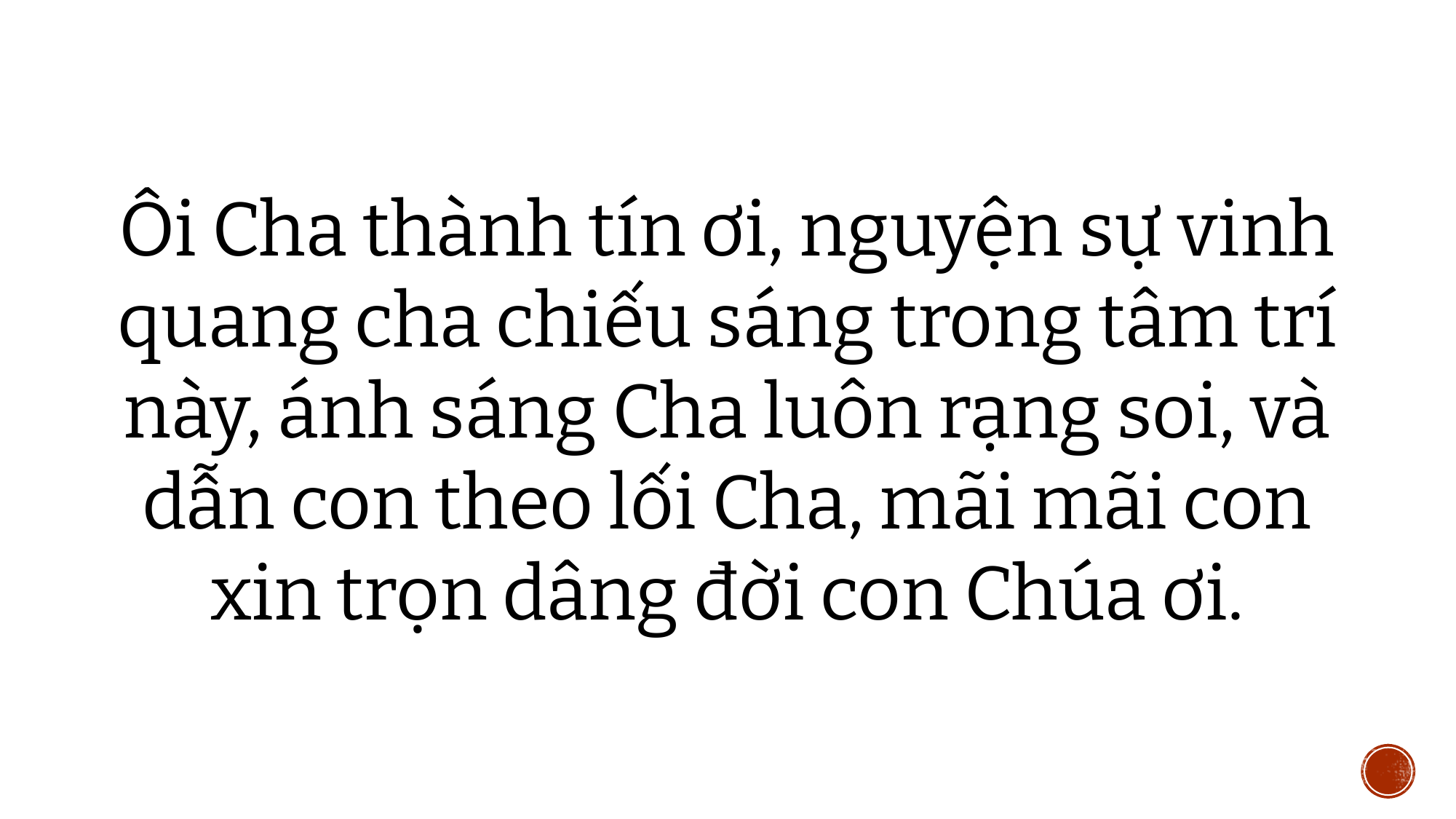

Ôi Cha thành tín ơi, nguyện sự vinh quang cha chiếu sáng trong tâm trí này, ánh sáng Cha luôn rạng soi, và dẫn con theo lối Cha, mãi mãi con xin trọn dâng đời con Chúa ơi.